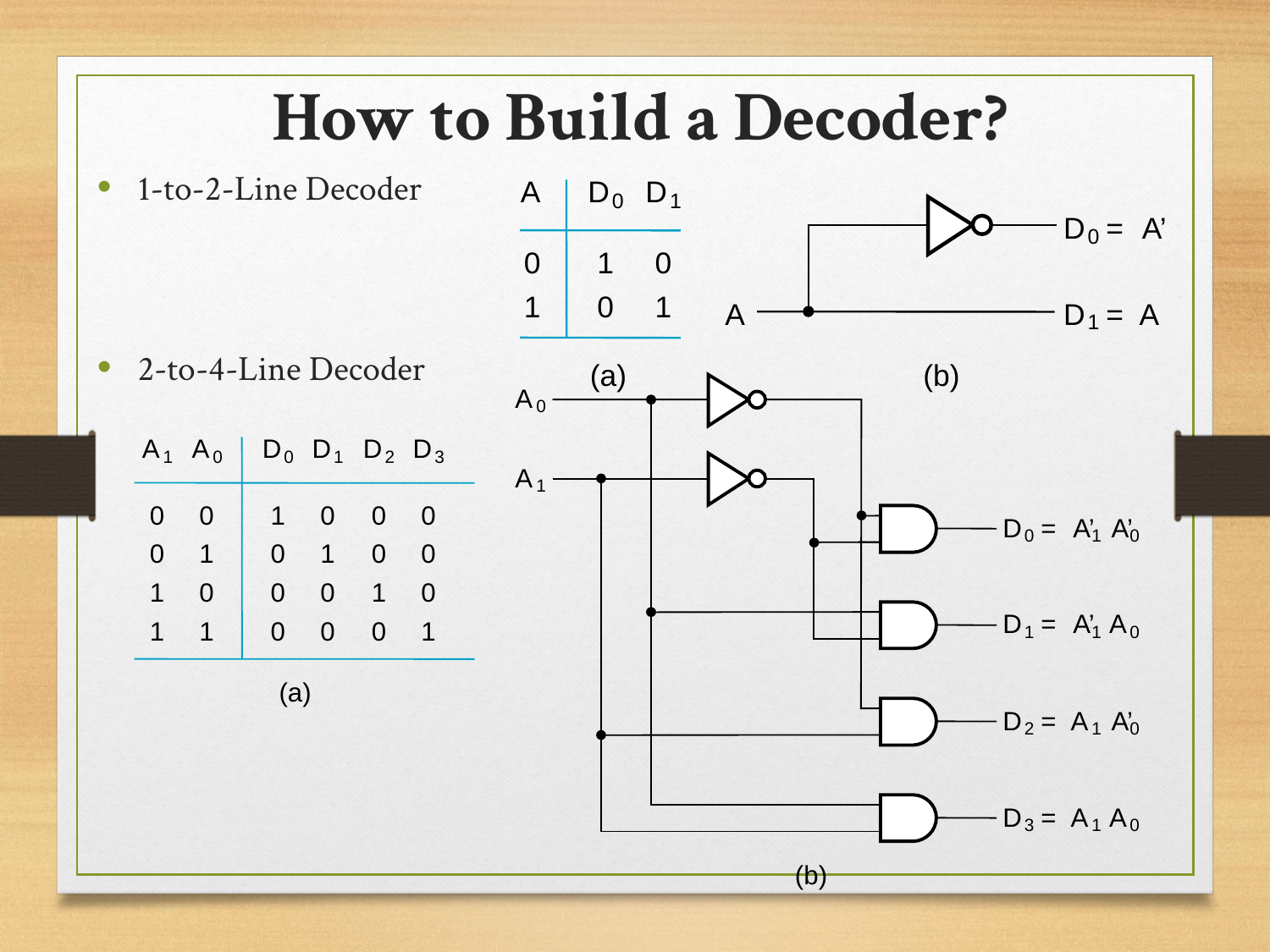

How to Build a Decoder?

1-to-2-Line Decoder

2-to-4-Line Decoder

A
D
D

0
1

D
=
 A’

0

0
1
0
1
0
1
D
=
 A
A

1

(a)
(b)

A

0

A
A
D
D
D
D

1
0
0
1
2
3

A

1

0
0
1
0
0
0

D
=
 A’
 A’

0
1
0

0
1
0
1
0
0

1
0
0
0
1
0

D
=
 A’
 A

1
1
0
0
0
1
1
1
0

(a)

D
=
 A
 A’
2
1
0

D
=
 A
 A
3
1
0

(b)